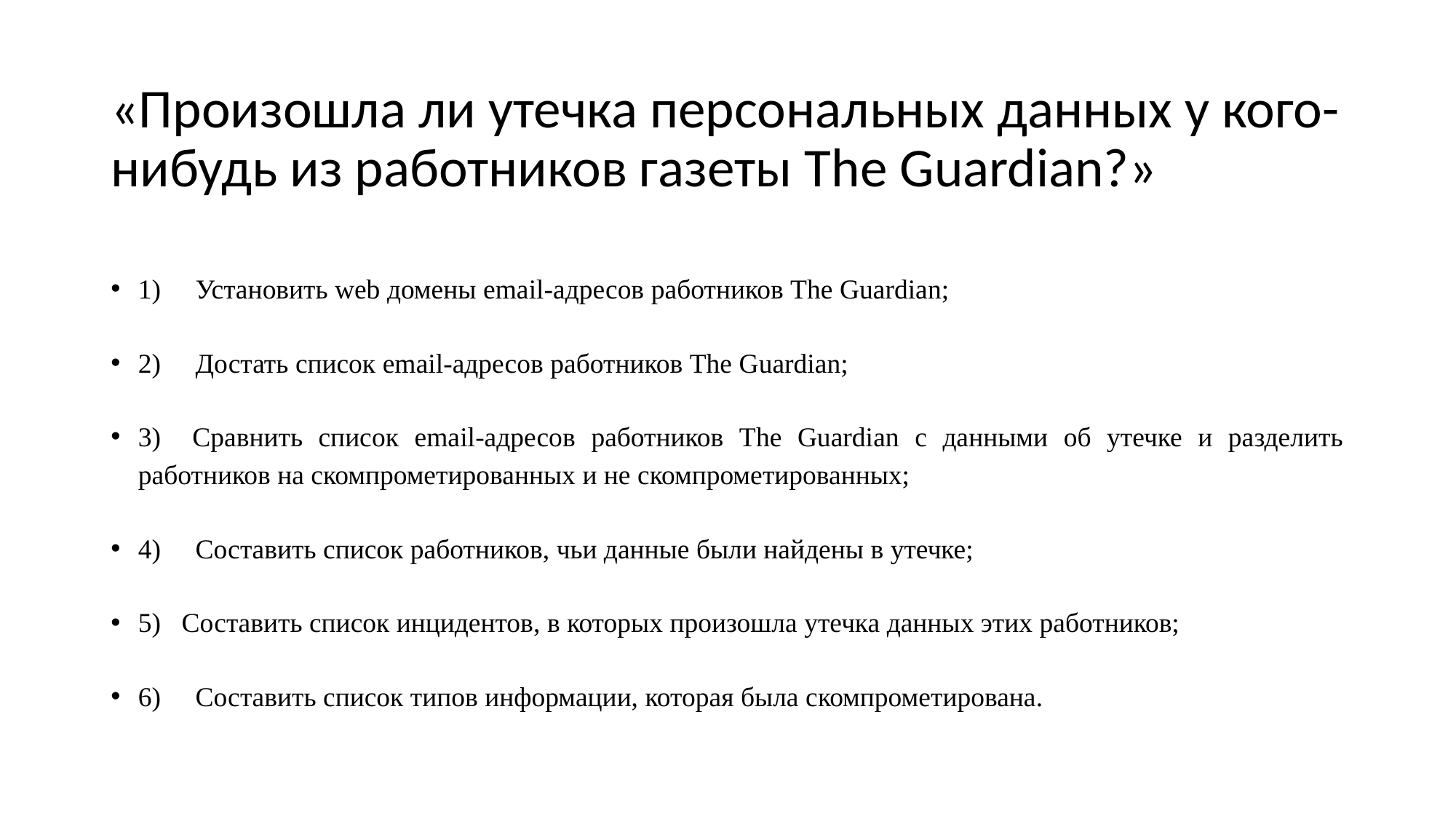

# «Произошла ли утечка персональных данных у кого-нибудь из работников газеты The Guardian?»
1)     Установить web домены email-адресов работников The Guardian;
2)     Достать список email-адресов работников The Guardian;
3)  Сравнить список email-адресов работников The Guardian с данными об утечке и разделить работников на скомпрометированных и не скомпрометированных;
4)     Составить список работников, чьи данные были найдены в утечке;
5)   Составить список инцидентов, в которых произошла утечка данных этих работников;
6)     Составить список типов информации, которая была скомпрометирована.